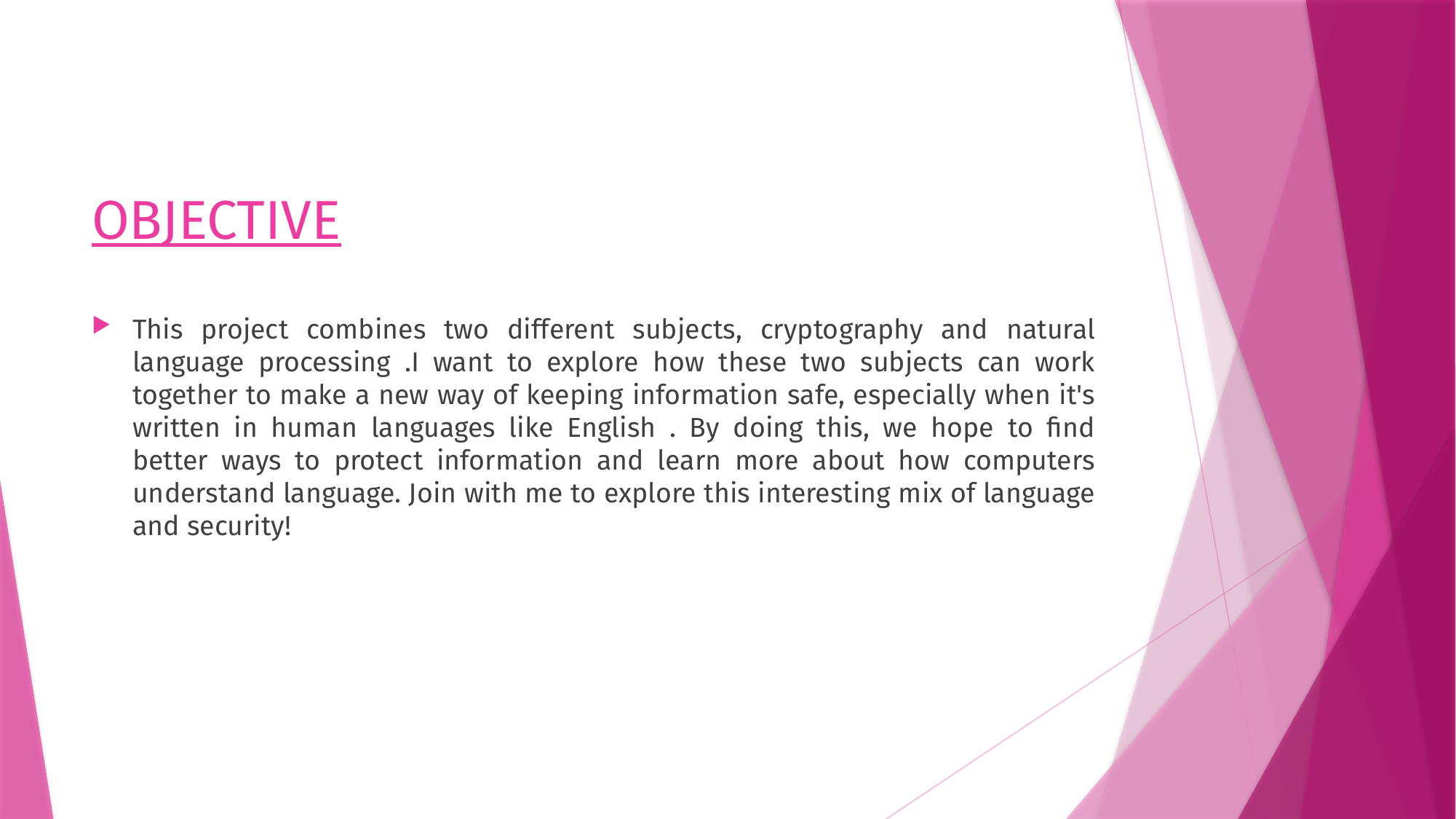

# OBJECTIVE

This project combines two different subjects, cryptography and natural language processing .I want to explore how these two subjects can work together to make a new way of keeping information safe, especially when it's written in human languages like English . By doing this, we hope to find better ways to protect information and learn more about how computers understand language. Join with me to explore this interesting mix of language and security!